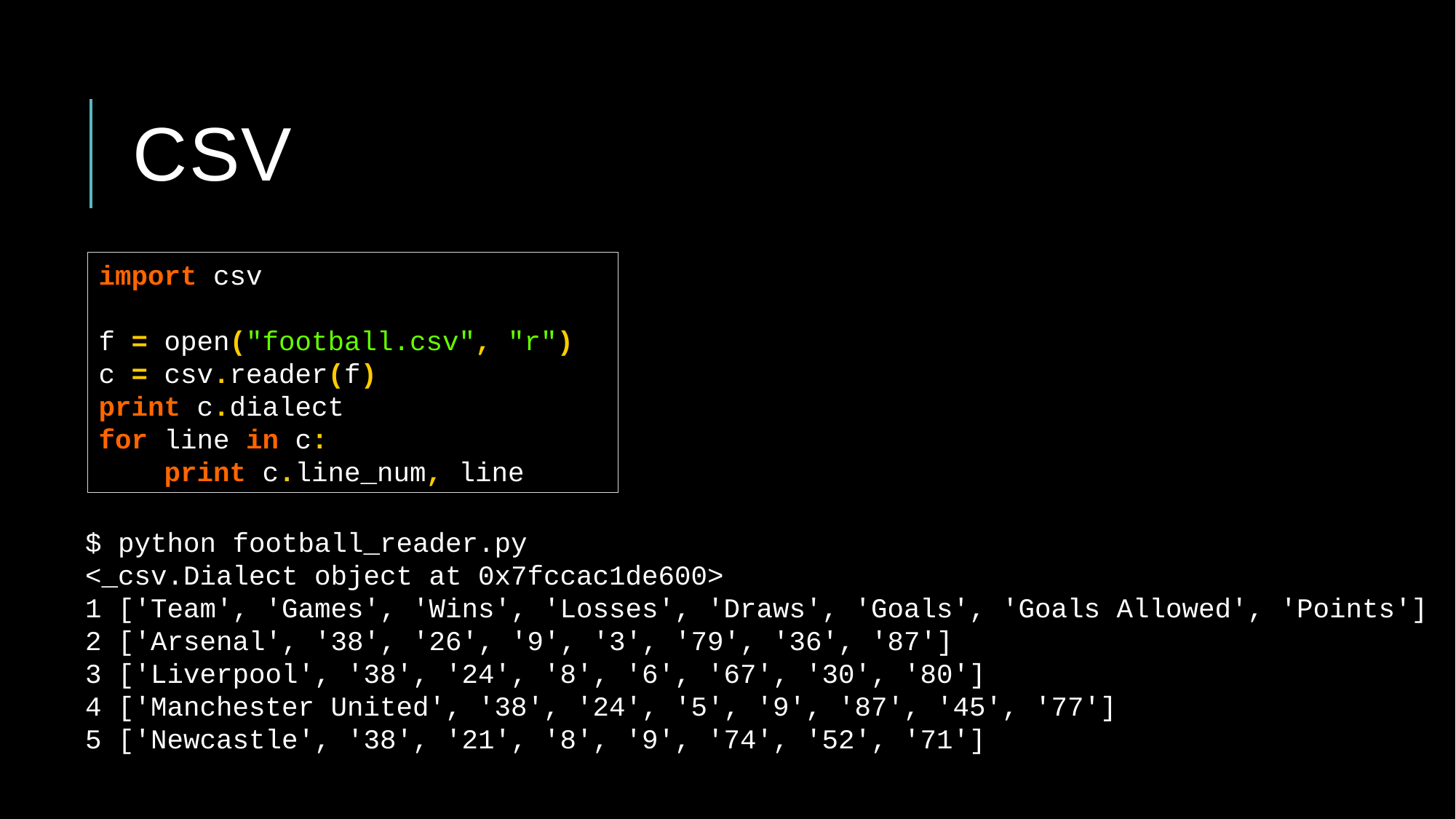

# CSV
import csv
f = open("football.csv", "r")
c = csv.reader(f)
print c.dialect
for line in c:
    print c.line_num, line
$ python football_reader.py
<_csv.Dialect object at 0x7fccac1de600>
1 ['Team', 'Games', 'Wins', 'Losses', 'Draws', 'Goals', 'Goals Allowed', 'Points']
2 ['Arsenal', '38', '26', '9', '3', '79', '36', '87']
3 ['Liverpool', '38', '24', '8', '6', '67', '30', '80']
4 ['Manchester United', '38', '24', '5', '9', '87', '45', '77']
5 ['Newcastle', '38', '21', '8', '9', '74', '52', '71']